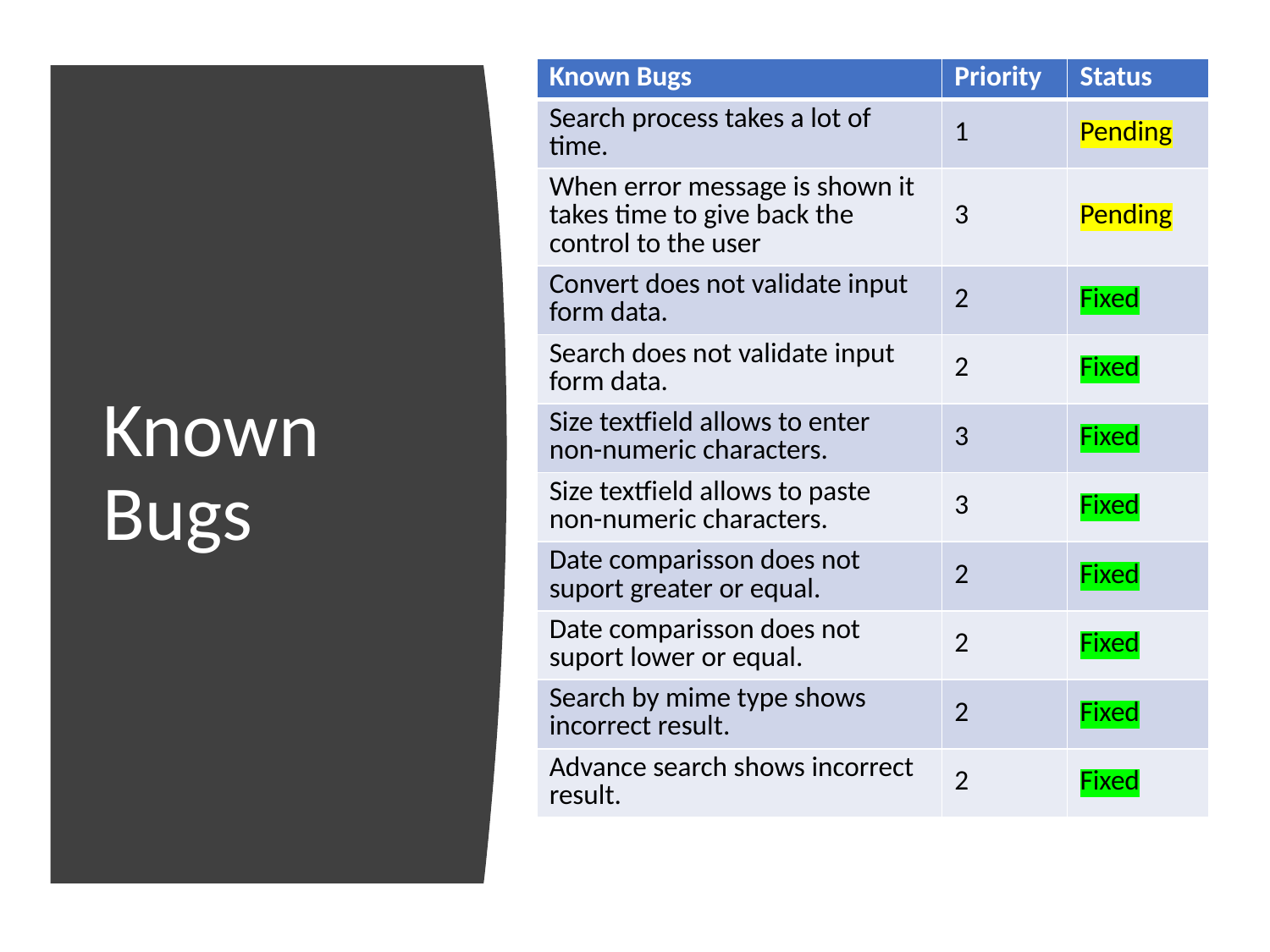

| Known Bugs | Priority | Status |
| --- | --- | --- |
| Search process takes a lot of time. | 1 | Pending |
| When error message is shown it takes time to give back the control to the user | 3 | Pending |
| Convert does not validate input form data. | 2 | Fixed |
| Search does not validate input form data. | 2 | Fixed |
| Size textfield allows to enter non-numeric characters. | 3 | Fixed |
| Size textfield allows to paste non-numeric characters. | 3 | Fixed |
| Date comparisson does not suport greater or equal. | 2 | Fixed |
| Date comparisson does not suport lower or equal. | 2 | Fixed |
| Search by mime type shows incorrect result. | 2 | Fixed |
| Advance search shows incorrect result. | 2 | Fixed |

# Known Bugs